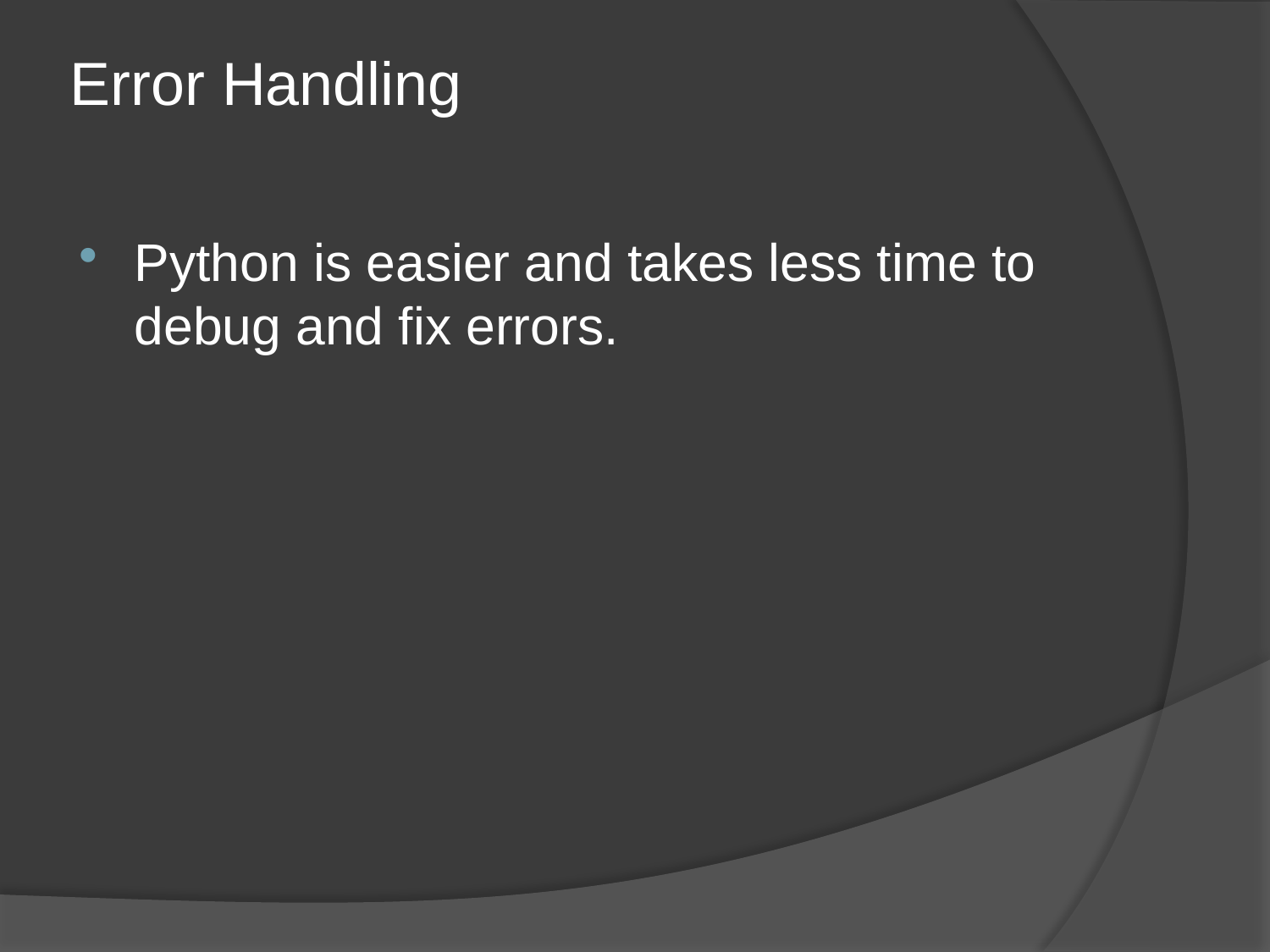

# Error Handling
Python is easier and takes less time to debug and fix errors.